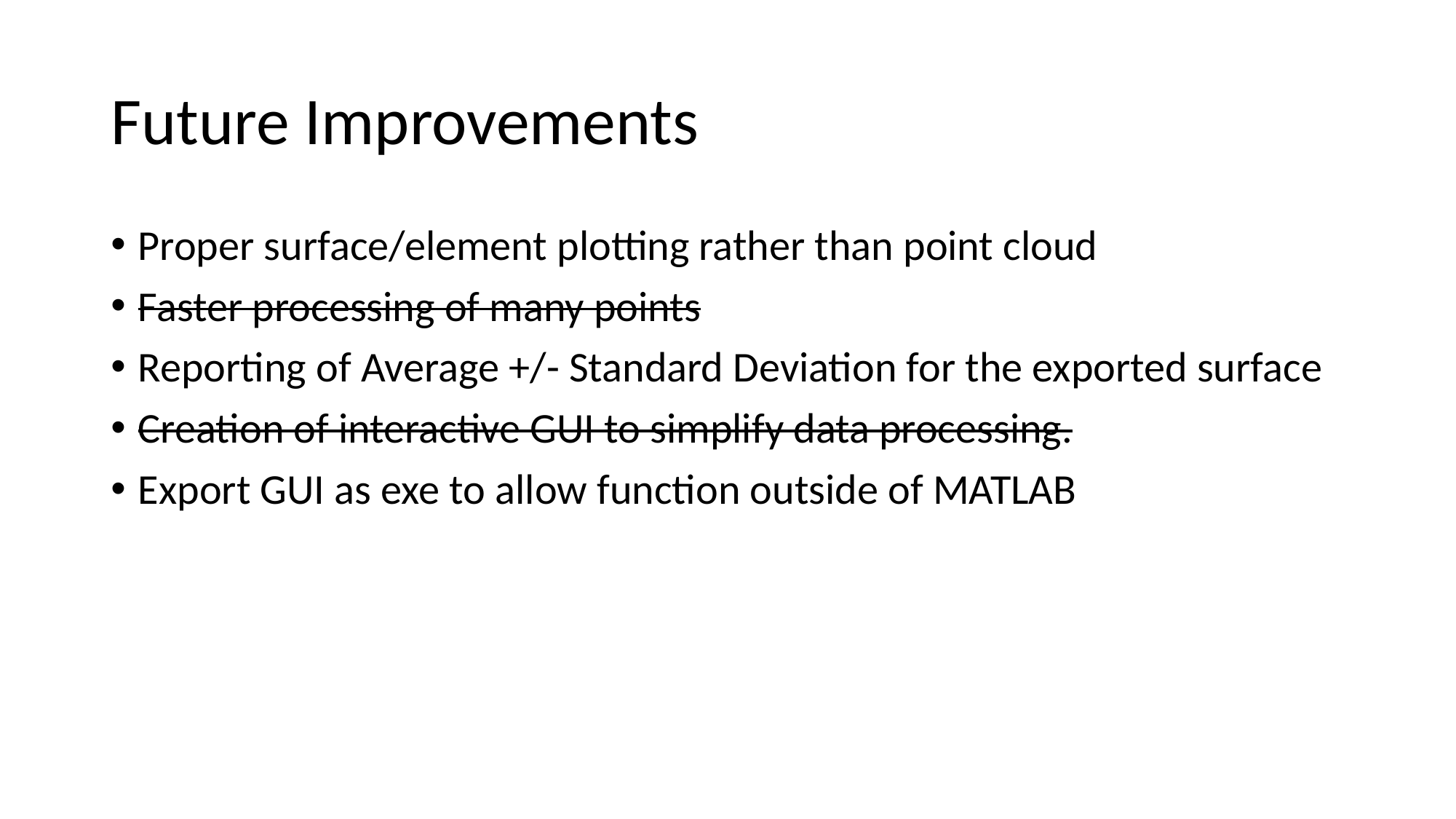

# Future Improvements
Proper surface/element plotting rather than point cloud
Faster processing of many points
Reporting of Average +/- Standard Deviation for the exported surface
Creation of interactive GUI to simplify data processing.
Export GUI as exe to allow function outside of MATLAB